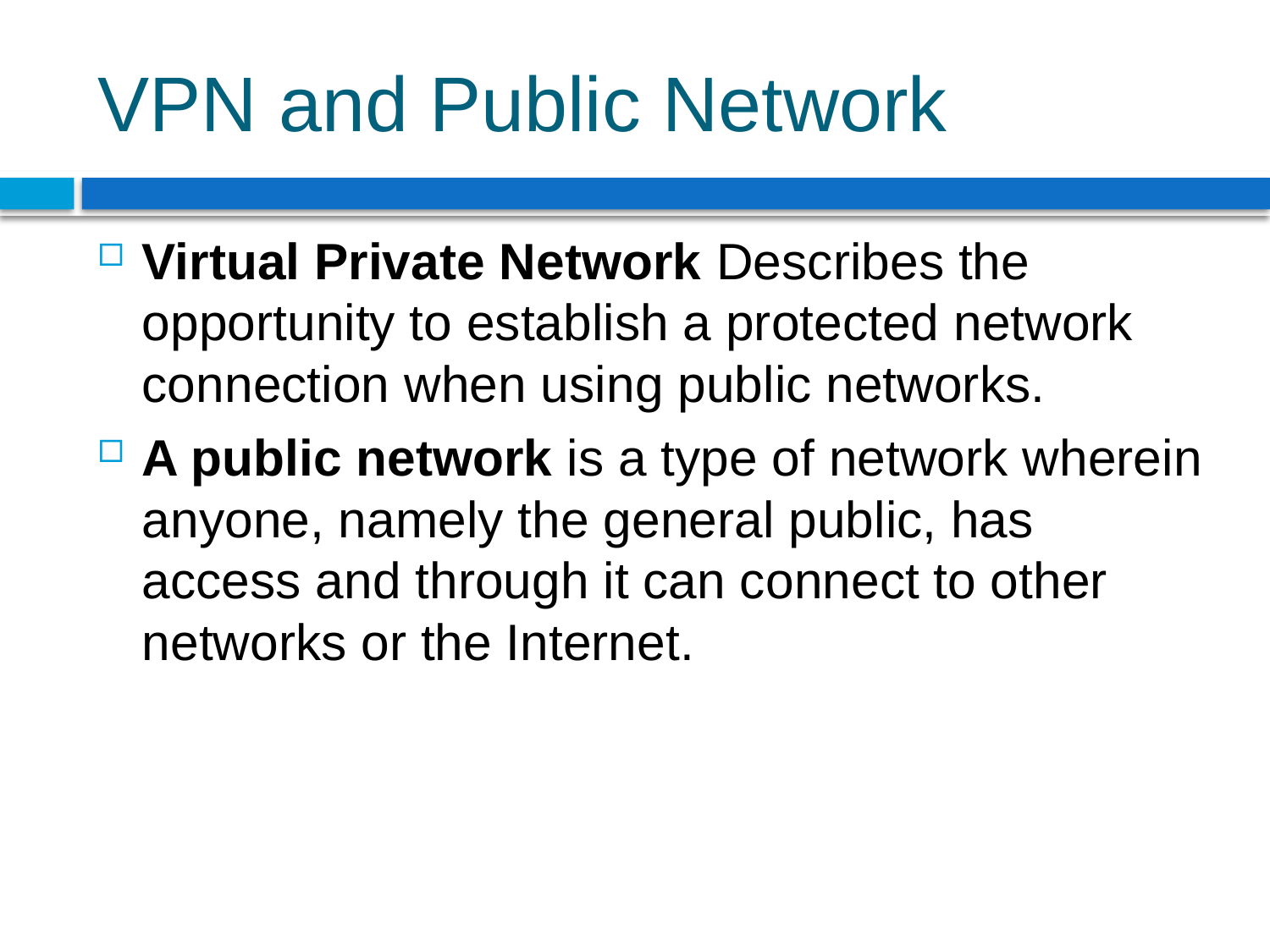

# VPN and Public Network
Virtual Private Network Describes the opportunity to establish a protected network connection when using public networks.
A public network is a type of network wherein anyone, namely the general public, has access and through it can connect to other networks or the Internet.